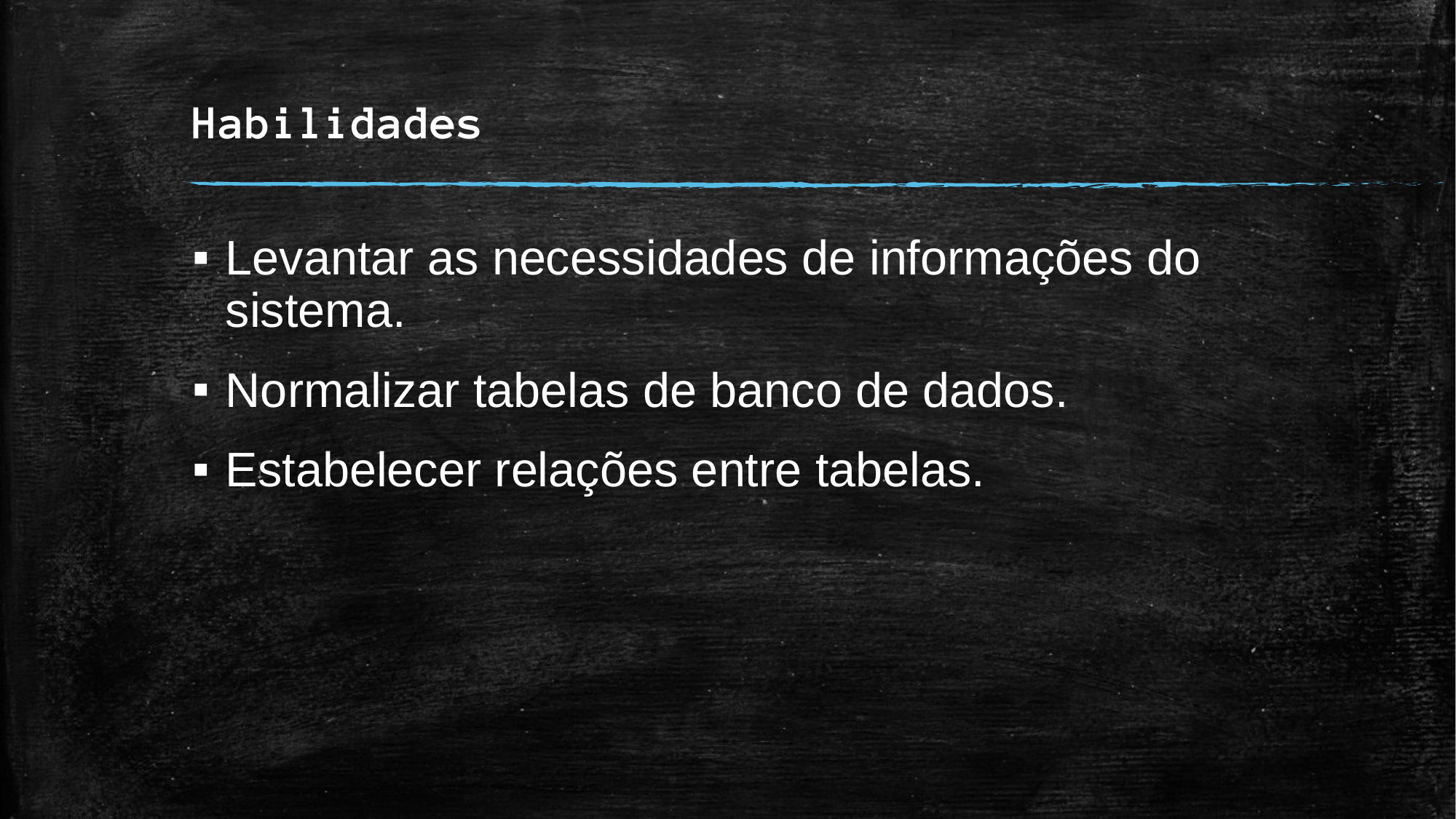

# Habilidades
Levantar as necessidades de informações do sistema.
Normalizar tabelas de banco de dados.
Estabelecer relações entre tabelas.